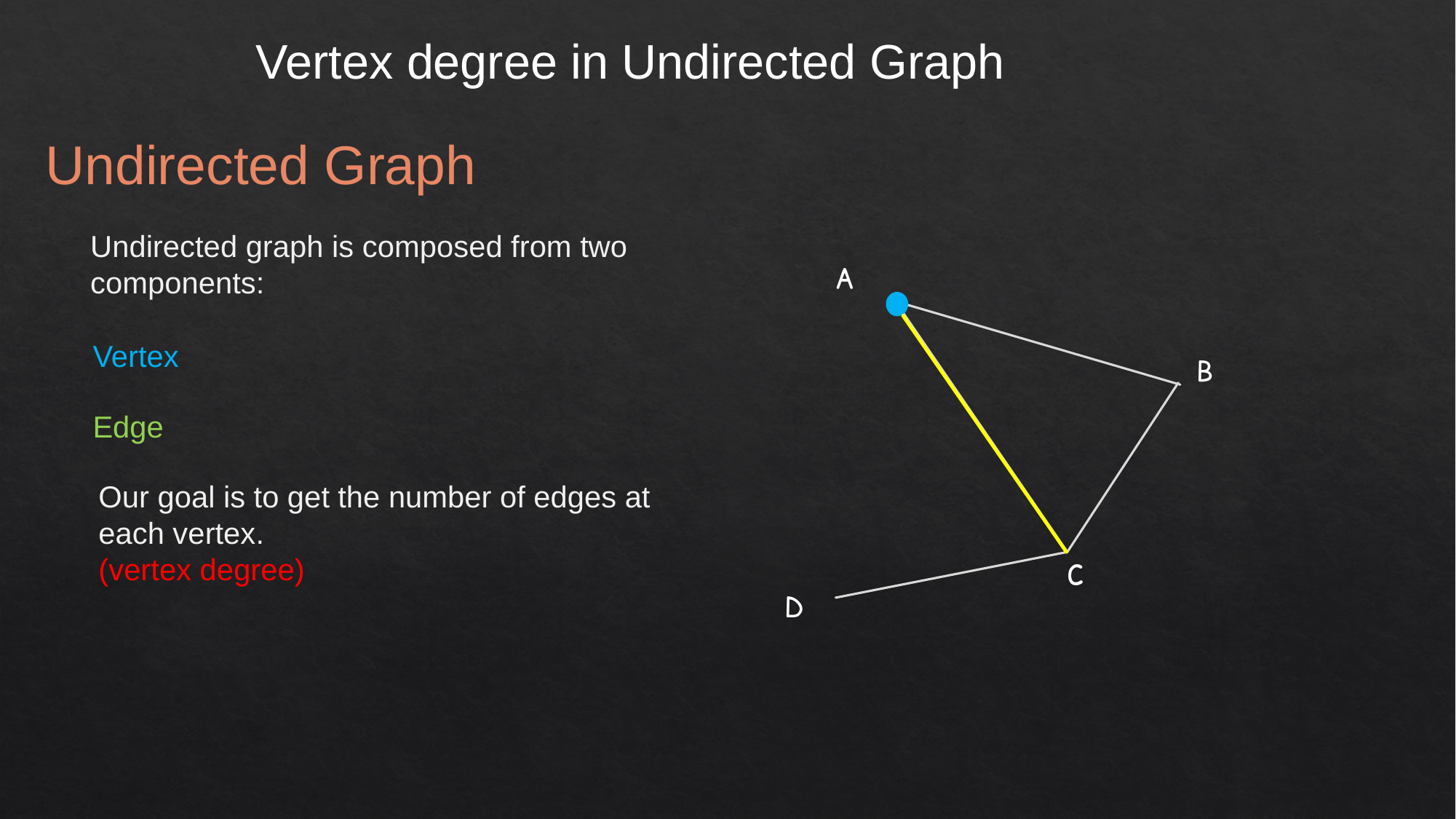

Vertex degree in Undirected Graph
Undirected Graph
Undirected graph is composed from two components:

A
B
C
D

Vertex
Edge
Our goal is to get the number of edges at each vertex.
(vertex degree)